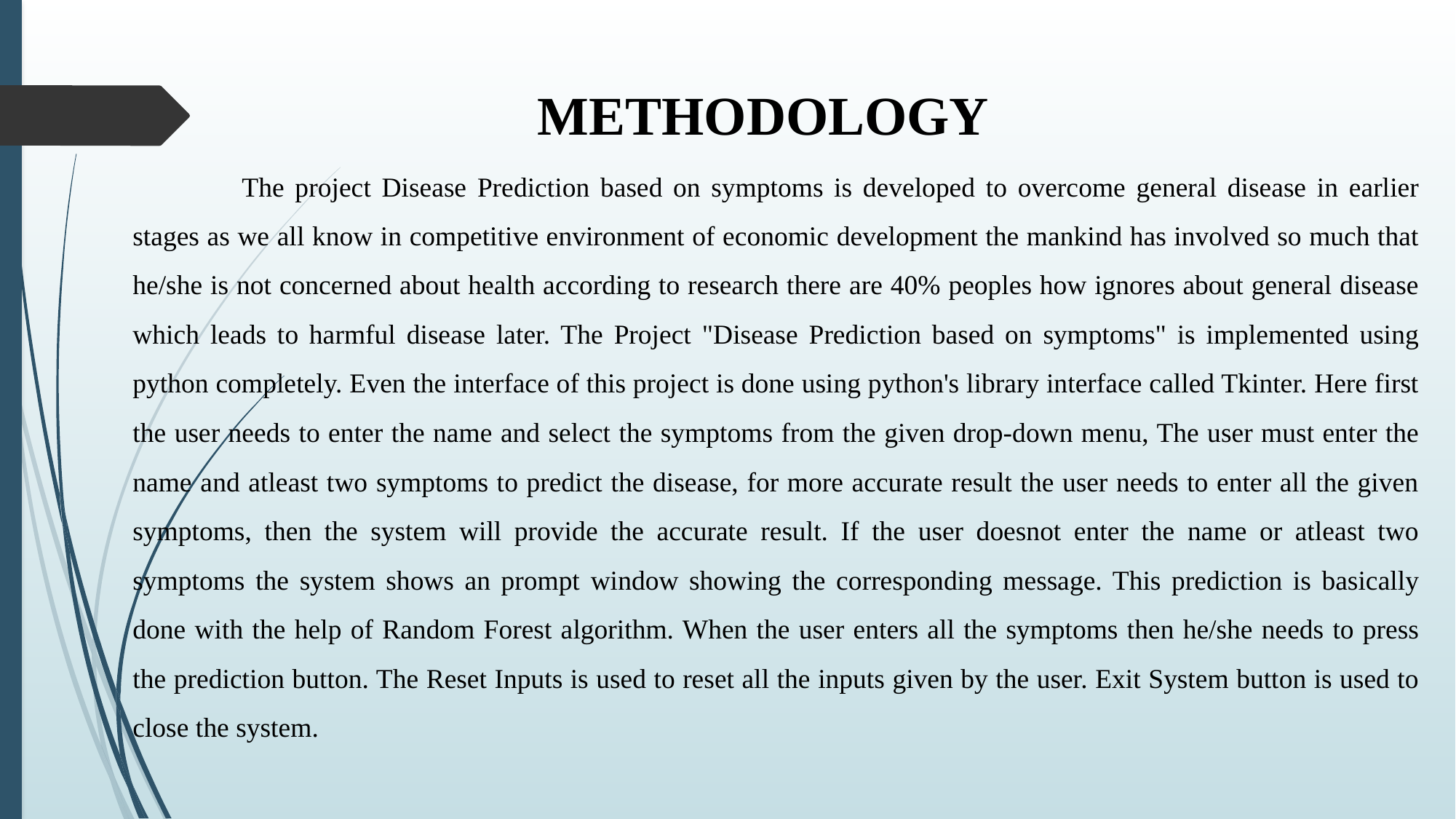

# METHODOLOGY
	The project Disease Prediction based on symptoms is developed to overcome general disease in earlier stages as we all know in competitive environment of economic development the mankind has involved so much that he/she is not concerned about health according to research there are 40% peoples how ignores about general disease which leads to harmful disease later. The Project "Disease Prediction based on symptoms" is implemented using python completely. Even the interface of this project is done using python's library interface called Tkinter. Here first the user needs to enter the name and select the symptoms from the given drop-down menu, The user must enter the name and atleast two symptoms to predict the disease, for more accurate result the user needs to enter all the given symptoms, then the system will provide the accurate result. If the user doesnot enter the name or atleast two symptoms the system shows an prompt window showing the corresponding message. This prediction is basically done with the help of Random Forest algorithm. When the user enters all the symptoms then he/she needs to press the prediction button. The Reset Inputs is used to reset all the inputs given by the user. Exit System button is used to close the system.